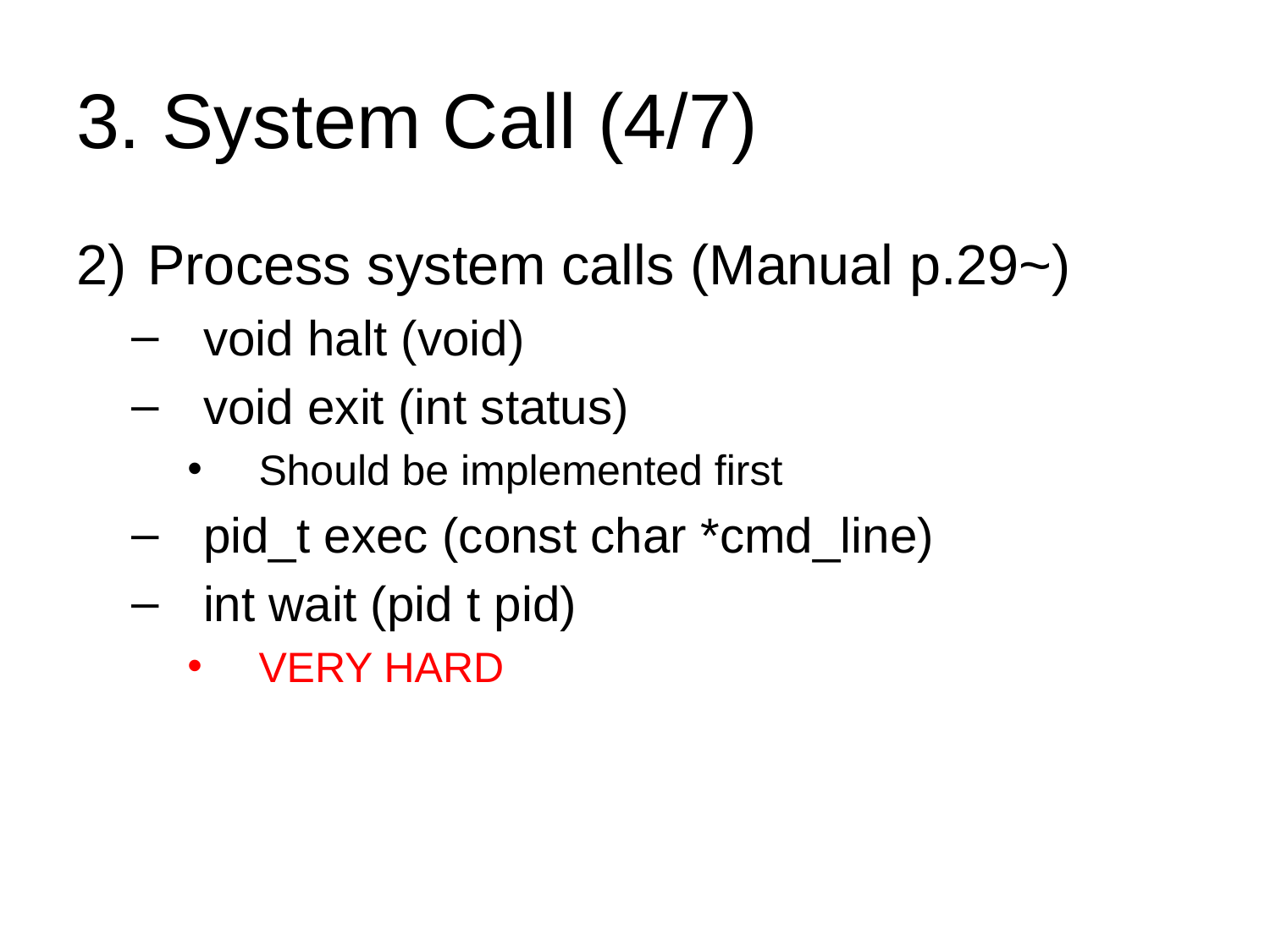

# 3. System Call (4/7)
Process system calls (Manual p.29~)
void halt (void)
void exit (int status)
Should be implemented first
pid_t exec (const char *cmd_line)
int wait (pid t pid)
VERY HARD